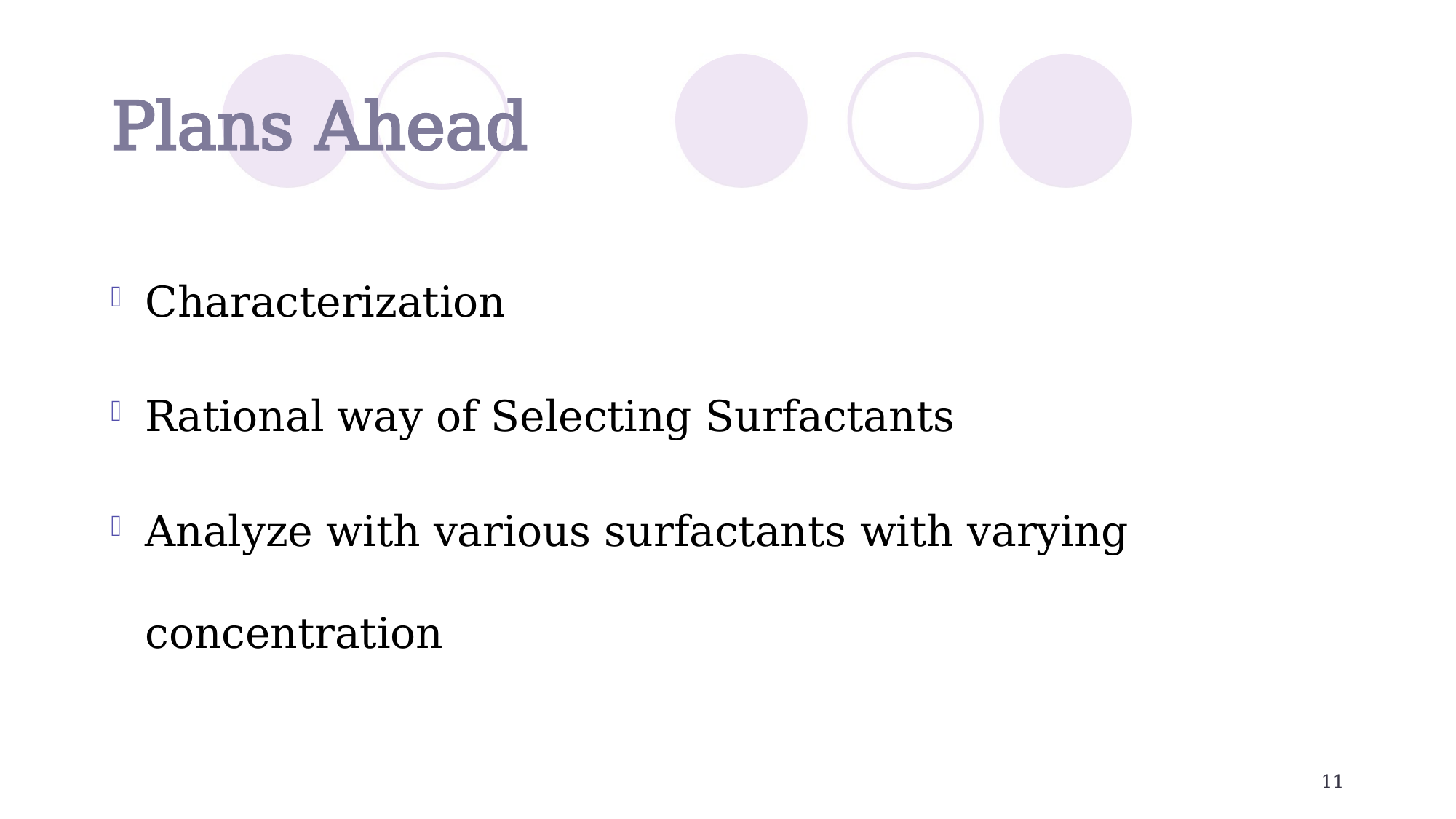

# Plans Ahead
Characterization
Rational way of Selecting Surfactants
Analyze with various surfactants with varying concentration

11